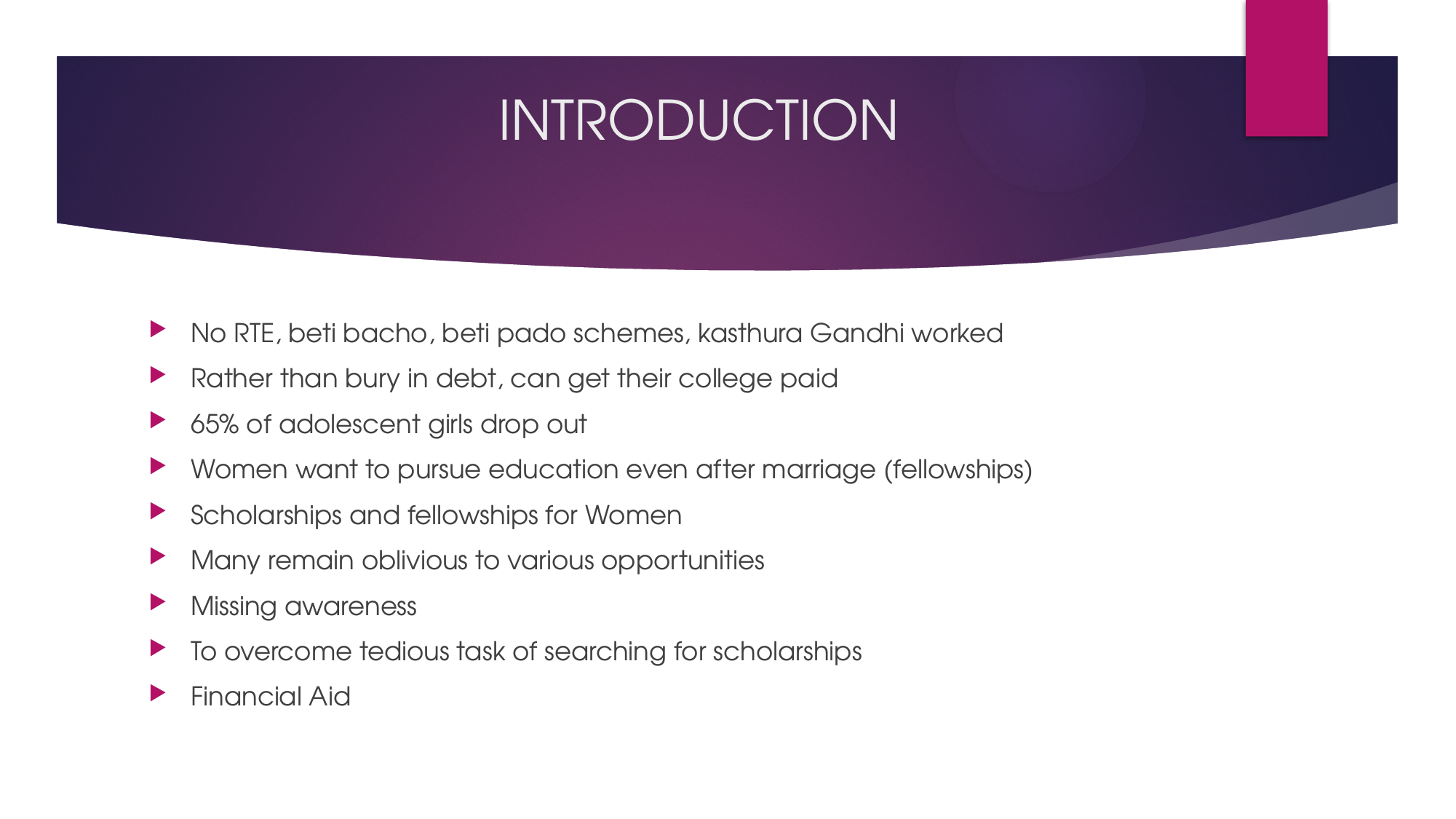

# INTRODUCTION
No RTE, beti bacho, beti pado schemes, kasthura Gandhi worked
Rather than bury in debt, can get their college paid
65% of adolescent girls drop out
Women want to pursue education even after marriage (fellowships)
Scholarships and fellowships for Women
Many remain oblivious to various opportunities
Missing awareness
To overcome tedious task of searching for scholarships
Financial Aid